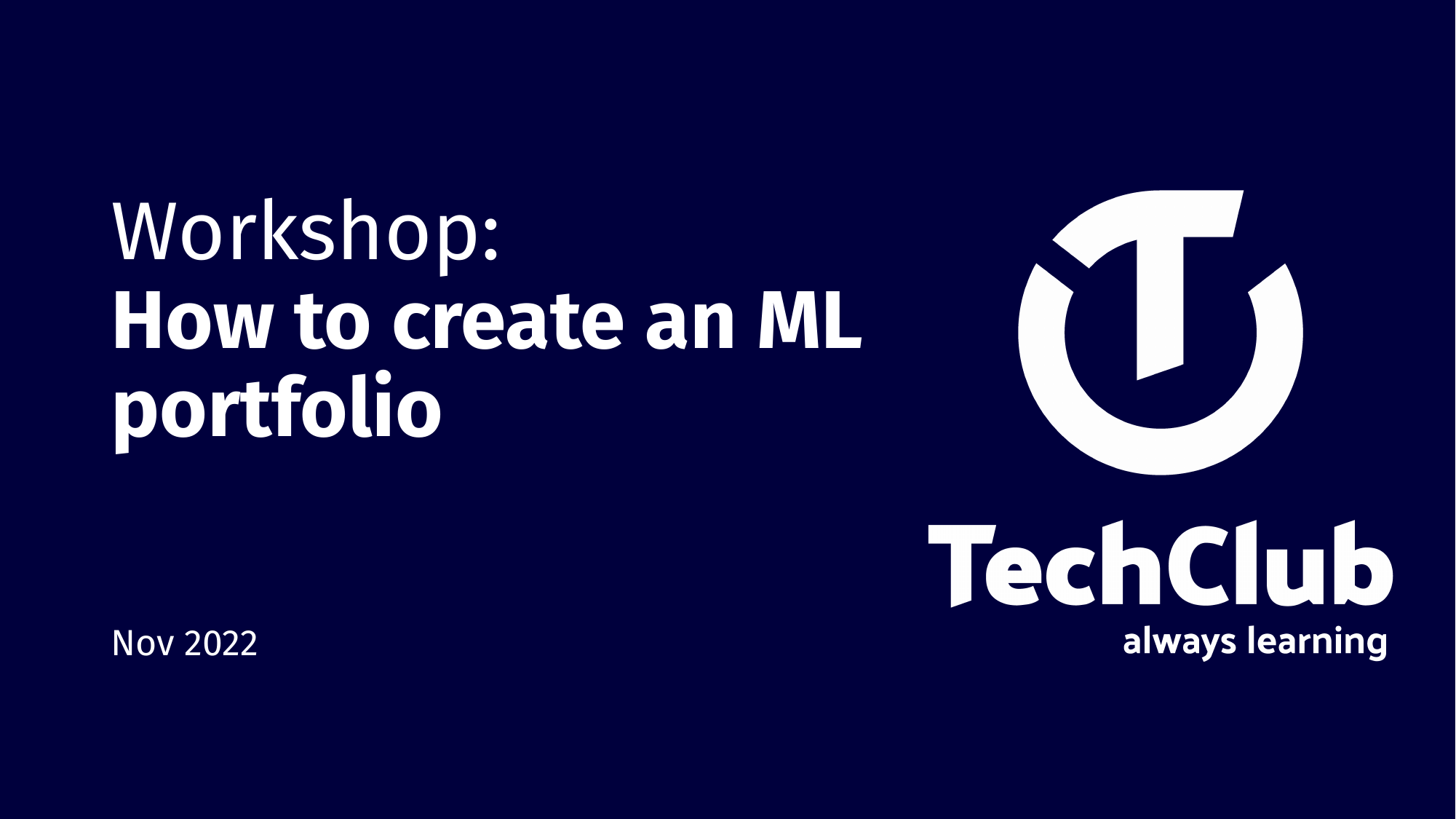

# Workshop: How to create an ML portfolio
Nov 2022